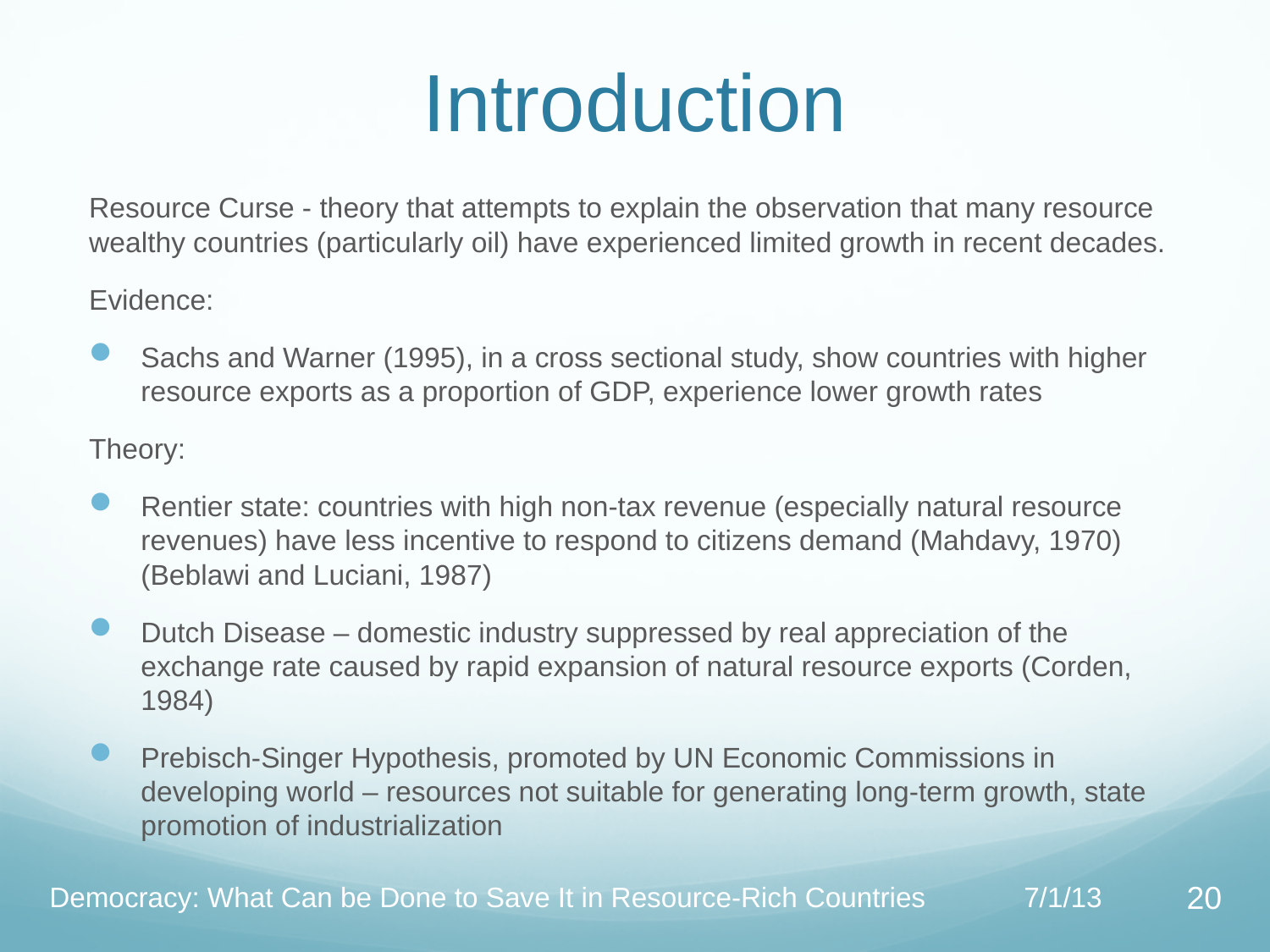

# Introduction
Resource Curse - theory that attempts to explain the observation that many resource wealthy countries (particularly oil) have experienced limited growth in recent decades.
Evidence:
Sachs and Warner (1995), in a cross sectional study, show countries with higher resource exports as a proportion of GDP, experience lower growth rates
Theory:
Rentier state: countries with high non-tax revenue (especially natural resource revenues) have less incentive to respond to citizens demand (Mahdavy, 1970) (Beblawi and Luciani, 1987)
Dutch Disease – domestic industry suppressed by real appreciation of the exchange rate caused by rapid expansion of natural resource exports (Corden, 1984)
Prebisch-Singer Hypothesis, promoted by UN Economic Commissions in developing world – resources not suitable for generating long-term growth, state promotion of industrialization
Democracy: What Can be Done to Save It in Resource-Rich Countries
7/1/13
20